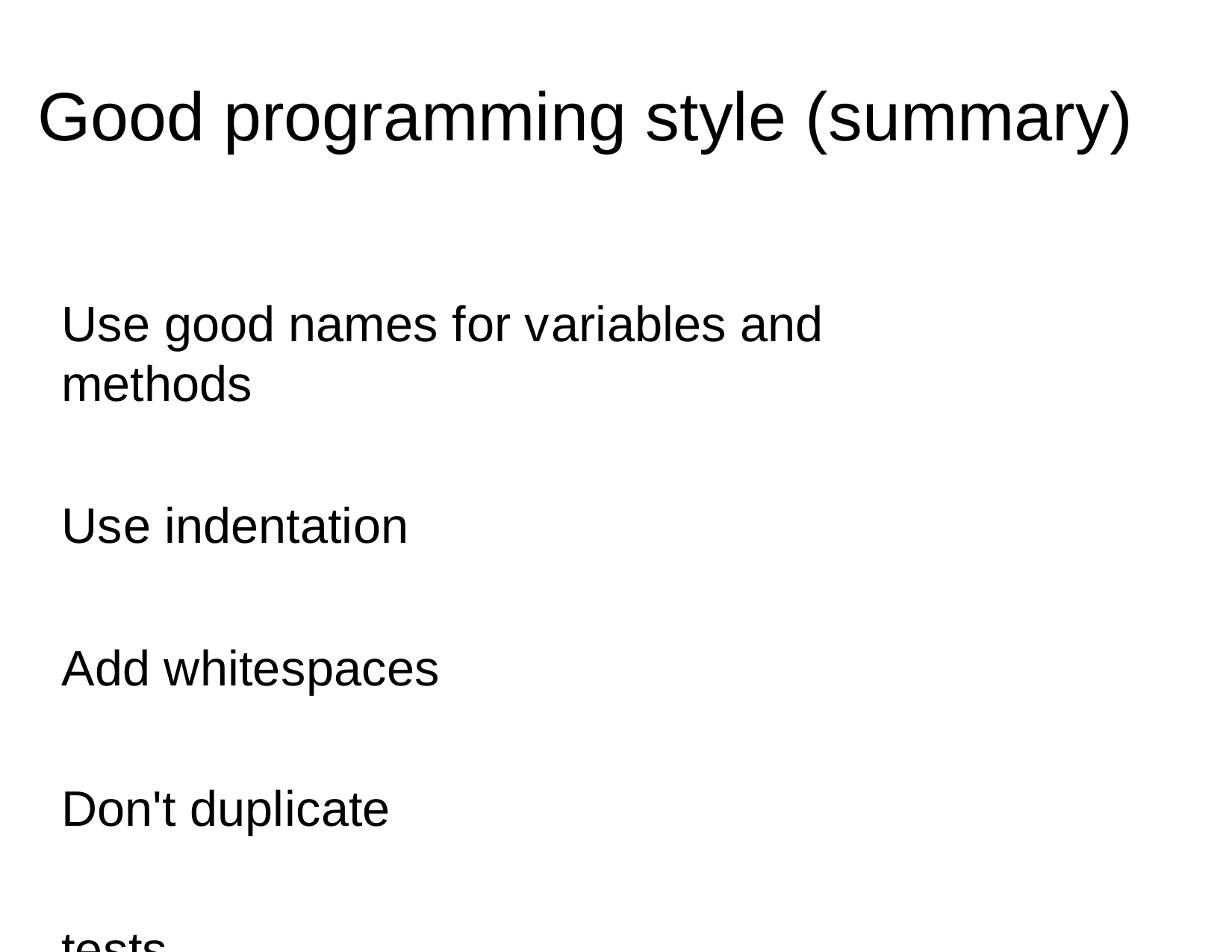

Good programming style (summary)
Use good names for variables and methods
Use indentation
Add whitespaces Don't duplicate tests